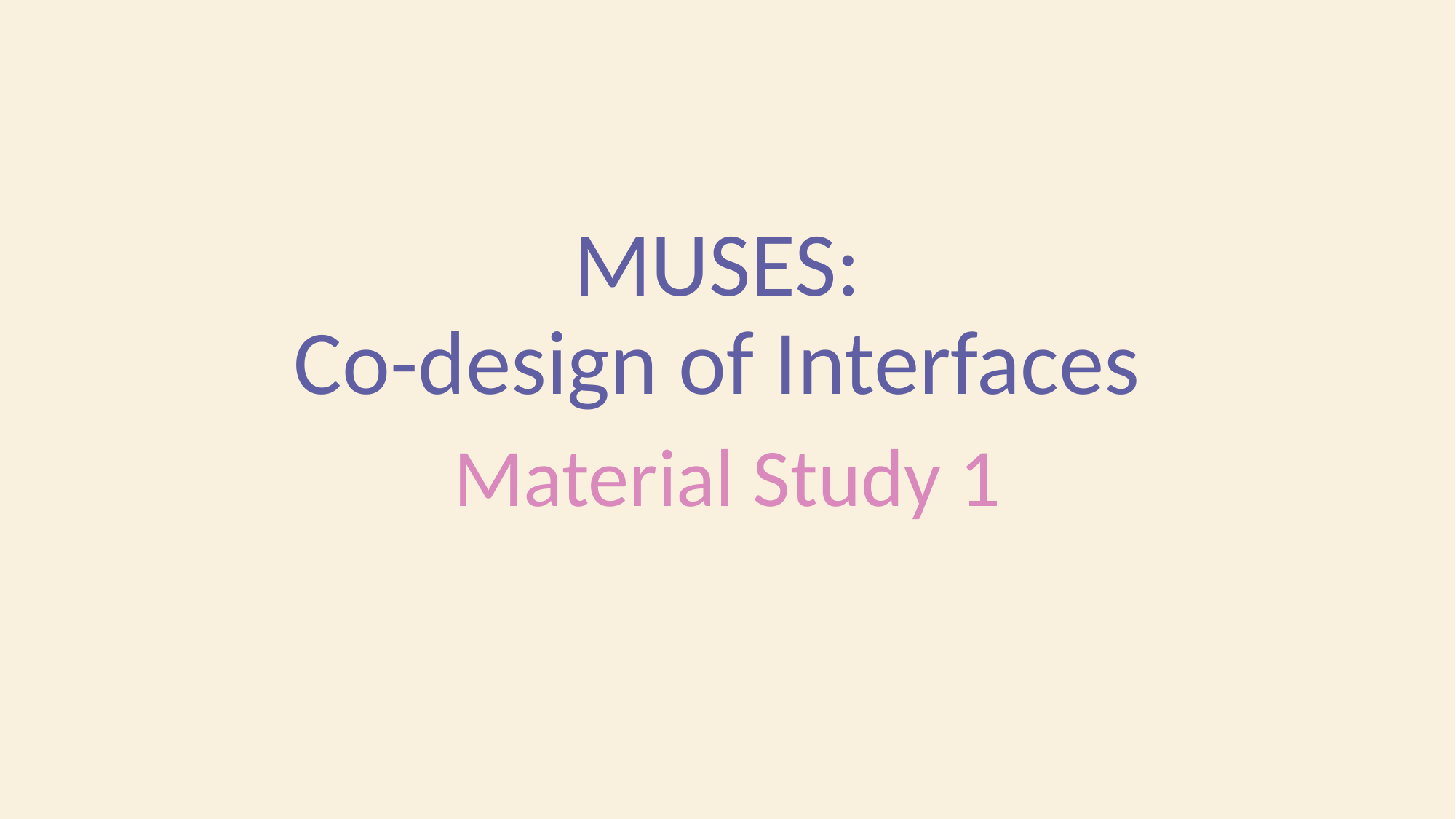

# MUSES: Co-design of Interfaces
Material Study 1